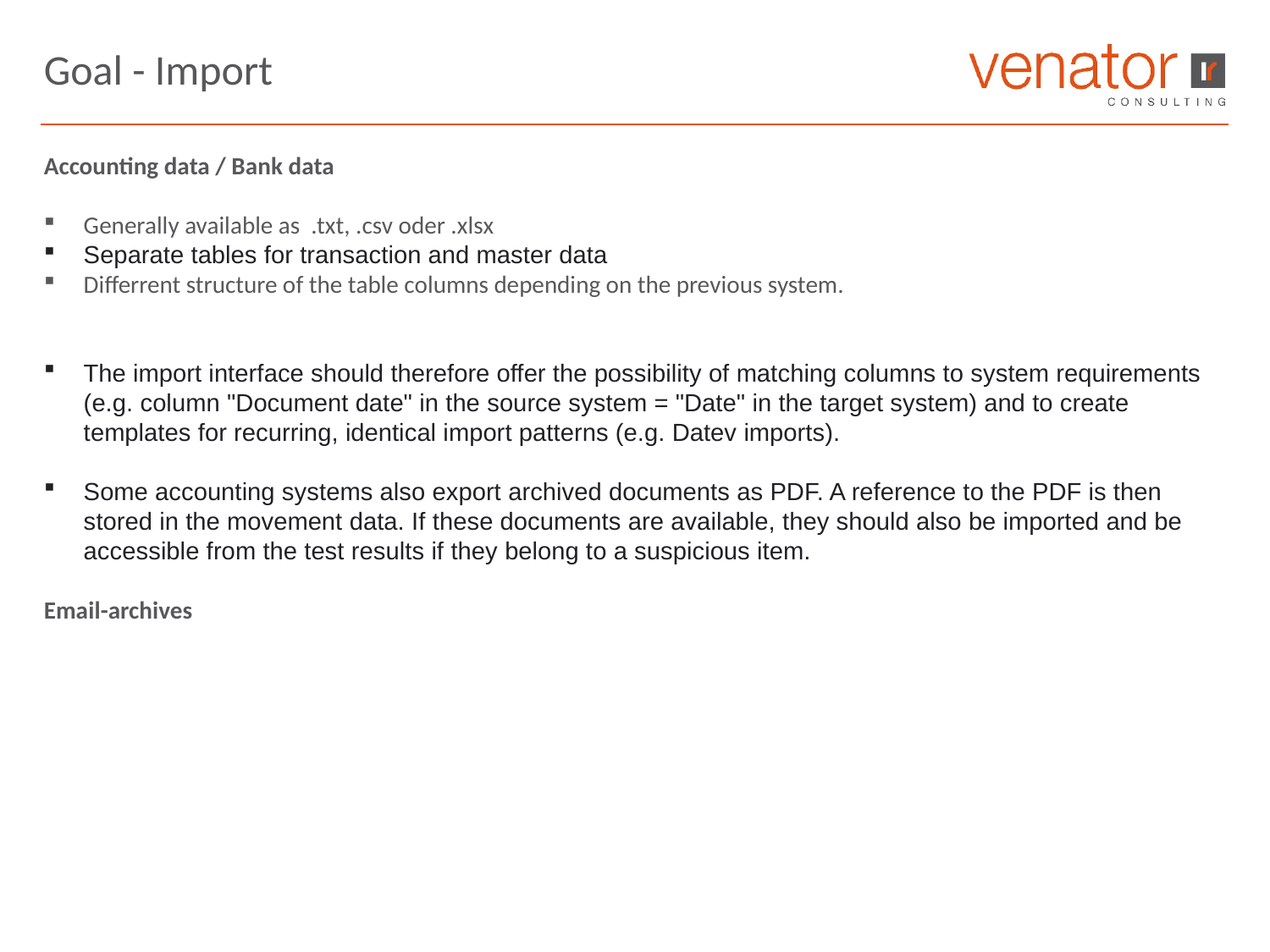

Goal - Import
Accounting data / Bank data

Generally available as  .txt, .csv oder .xlsx
Separate tables for transaction and master data
Differrent structure of the table columns depending on the previous system.

The import interface should therefore offer the possibility of matching columns to system requirements (e.g. column "Document date" in the source system = "Date" in the target system) and to create templates for recurring, identical import patterns (e.g. Datev imports).

Some accounting systems also export archived documents as PDF. A reference to the PDF is then stored in the movement data. If these documents are available, they should also be imported and be accessible from the test results if they belong to a suspicious item.

Email-archives